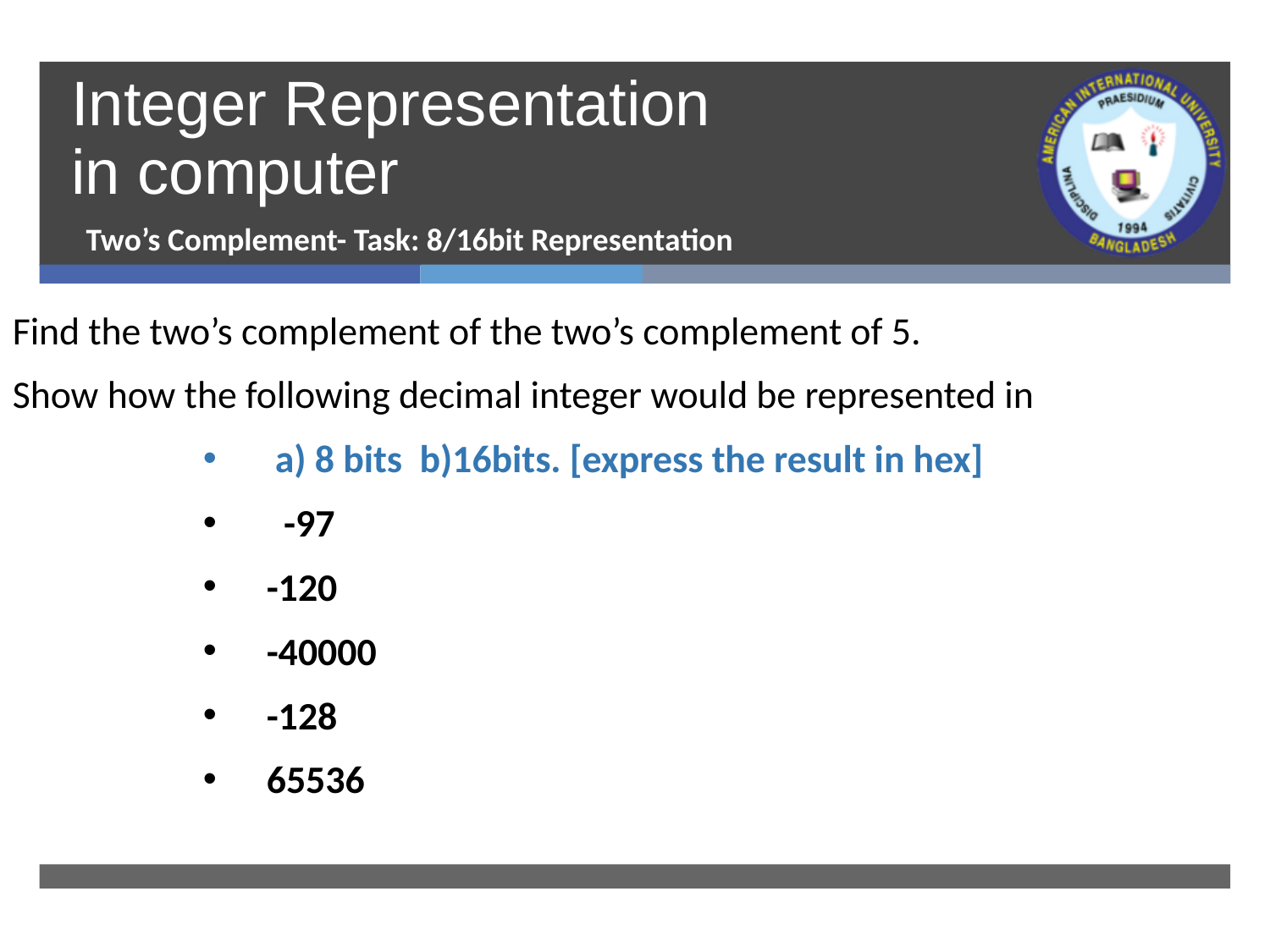

# Integer Representation in computer
 Two’s Complement- Task: 8/16bit Representation
Find the two’s complement of the two’s complement of 5.
Show how the following decimal integer would be represented in
 a) 8 bits  b)16bits. [express the result in hex]
  -97
-120
-40000
-128
65536